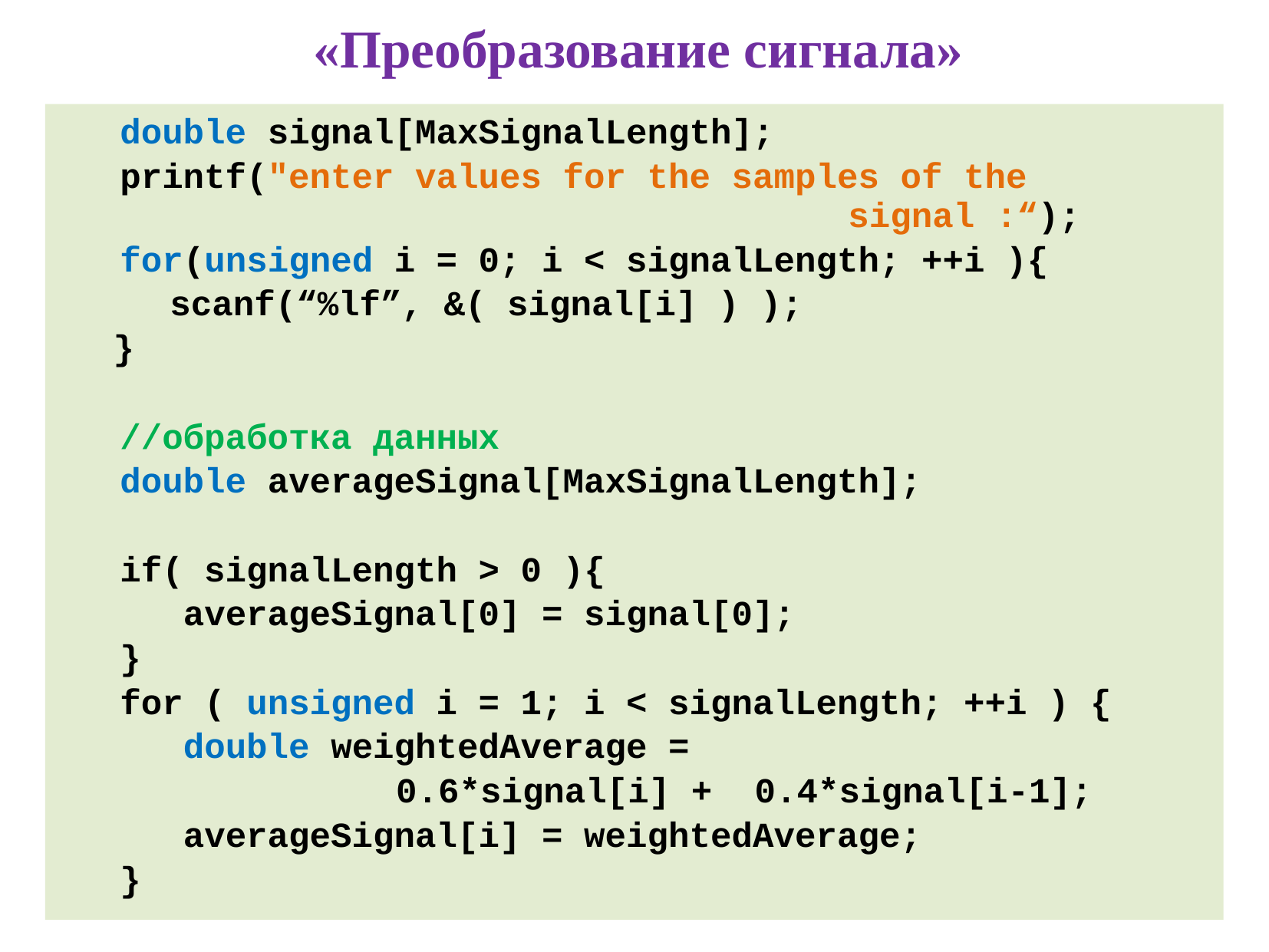

# «Преобразование сигнала»
   double signal[MaxSignalLength];
   printf("enter values for the samples of the 																	signal :“);
   for(unsigned i = 0; i < signalLength; ++i ){
		scanf(“%lf”, &( signal[i] ) );
	}

   //обработка данных
   double averageSignal[MaxSignalLength];

   if( signalLength > 0 ){
      averageSignal[0] = signal[0];
   }
   for ( unsigned i = 1; i < signalLength; ++i ) {
      double weightedAverage =
						0.6*signal[i] +  0.4*signal[i-1];
      averageSignal[i] = weightedAverage;
   }